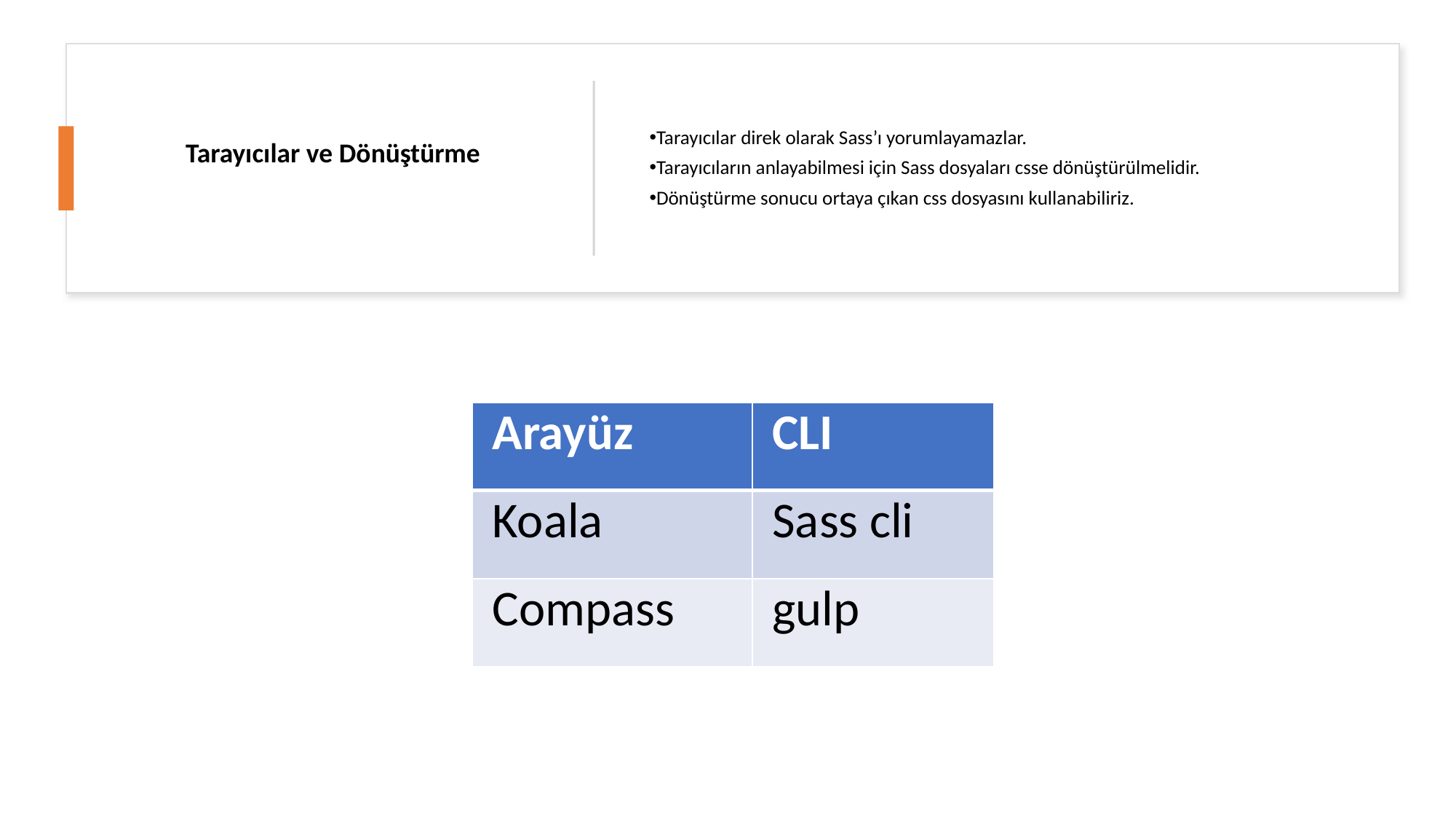

Tarayıcılar direk olarak Sass’ı yorumlayamazlar.
Tarayıcıların anlayabilmesi için Sass dosyaları csse dönüştürülmelidir.
Dönüştürme sonucu ortaya çıkan css dosyasını kullanabiliriz.

Tarayıcılar ve Dönüştürme

| Arayüz | CLI |
| --- | --- |
| Koala | Sass cli |
| Compass | gulp |